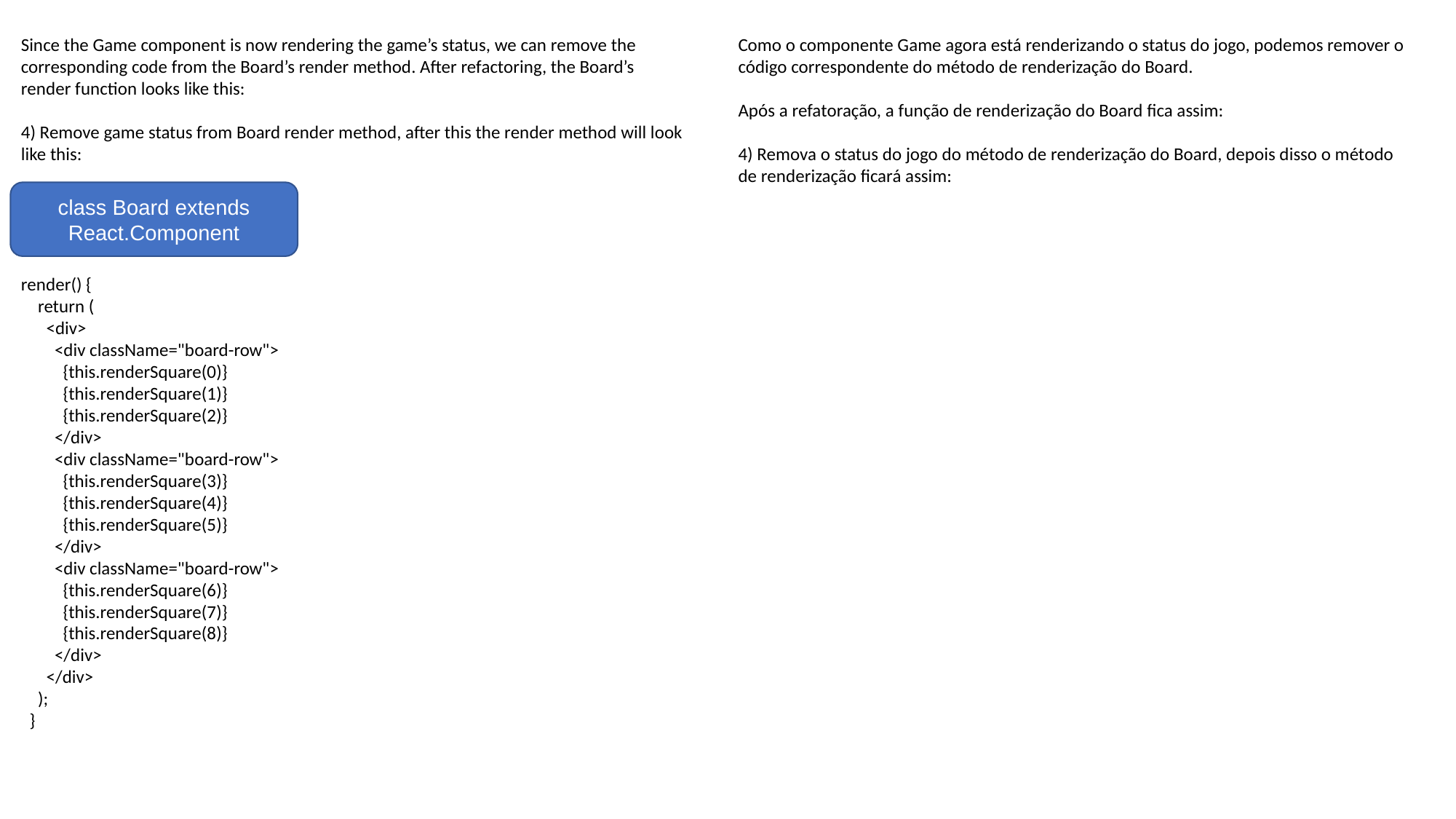

Since the Game component is now rendering the game’s status, we can remove the corresponding code from the Board’s render method. After refactoring, the Board’s render function looks like this:

4) Remove game status from Board render method, after this the render method will look like this:

render() {
    return (
      <div>
        <div className="board-row">
          {this.renderSquare(0)}
          {this.renderSquare(1)}
          {this.renderSquare(2)}
        </div>
        <div className="board-row">
          {this.renderSquare(3)}
          {this.renderSquare(4)}
          {this.renderSquare(5)}
        </div>
        <div className="board-row">
          {this.renderSquare(6)}
          {this.renderSquare(7)}
          {this.renderSquare(8)}
        </div>
      </div>
    );
  }
Como o componente Game agora está renderizando o status do jogo, podemos remover o código correspondente do método de renderização do Board.

Após a refatoração, a função de renderização do Board fica assim:

4) Remova o status do jogo do método de renderização do Board, depois disso o método de renderização ficará assim:
class Board extends React.Component